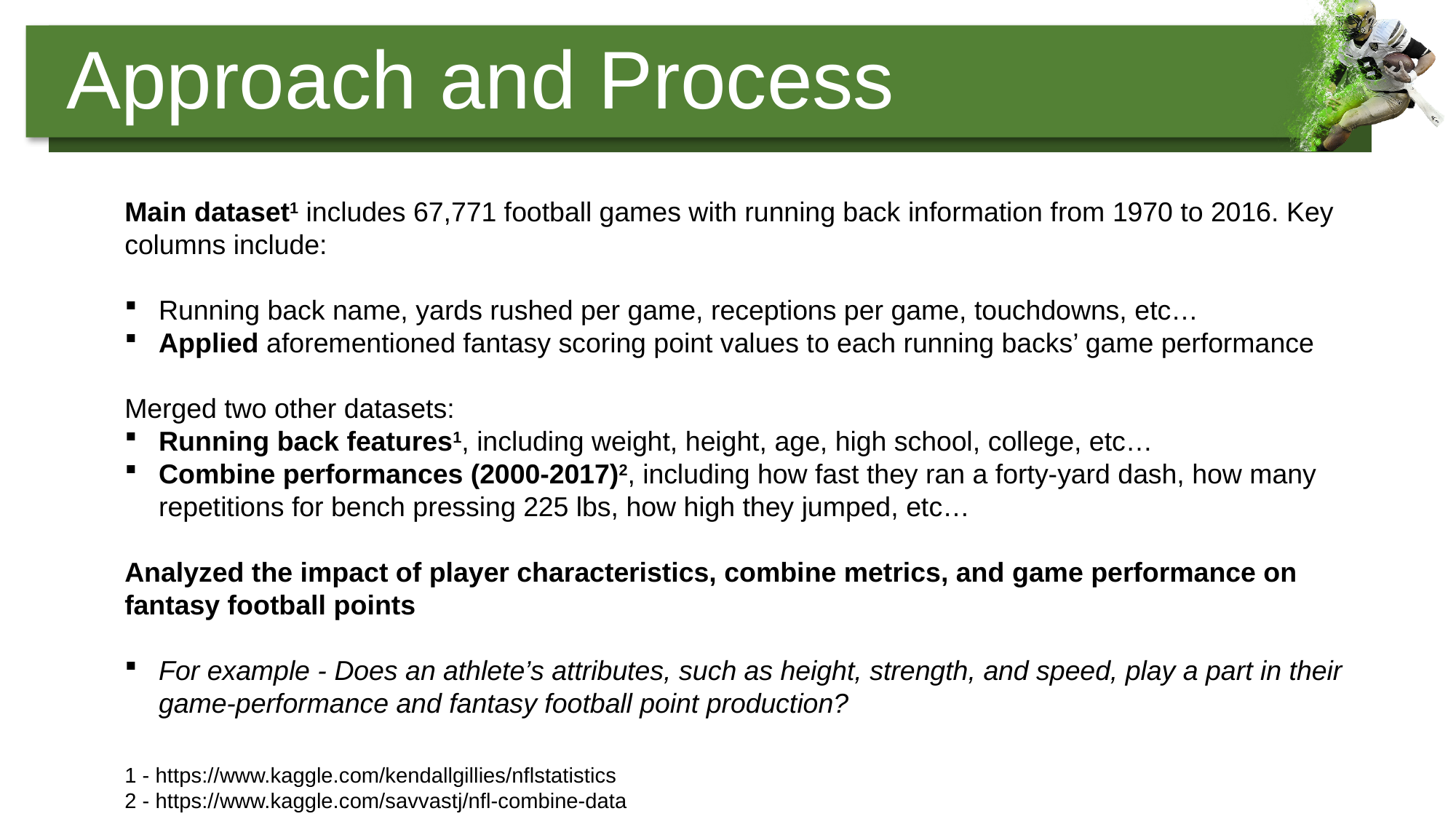

Approach and Process
Main dataset1 includes 67,771 football games with running back information from 1970 to 2016. Key columns include:
Running back name, yards rushed per game, receptions per game, touchdowns, etc…
Applied aforementioned fantasy scoring point values to each running backs’ game performance

Merged two other datasets:
Running back features1, including weight, height, age, high school, college, etc…
Combine performances (2000-2017)2, including how fast they ran a forty-yard dash, how many repetitions for bench pressing 225 lbs, how high they jumped, etc…

Analyzed the impact of player characteristics, combine metrics, and game performance on fantasy football points

For example - Does an athlete’s attributes, such as height, strength, and speed, play a part in their game-performance and fantasy football point production?
RUNNING BACK
A football player that is handed or catches the football from the quarterback. After receiving the football, the running back’s goal is to run for as many yards as possible before being tackled
“GOOD GAME”
A running back that scores more than 15 points in a game
FANTASY FOOTBALL POINT SYSTEM
Touchdown = 6 points
10 rushing/ receiving yards = 1 point
1 catch = 1 point
1 - https://www.kaggle.com/kendallgillies/nflstatistics
2 - https://www.kaggle.com/savvastj/nfl-combine-data